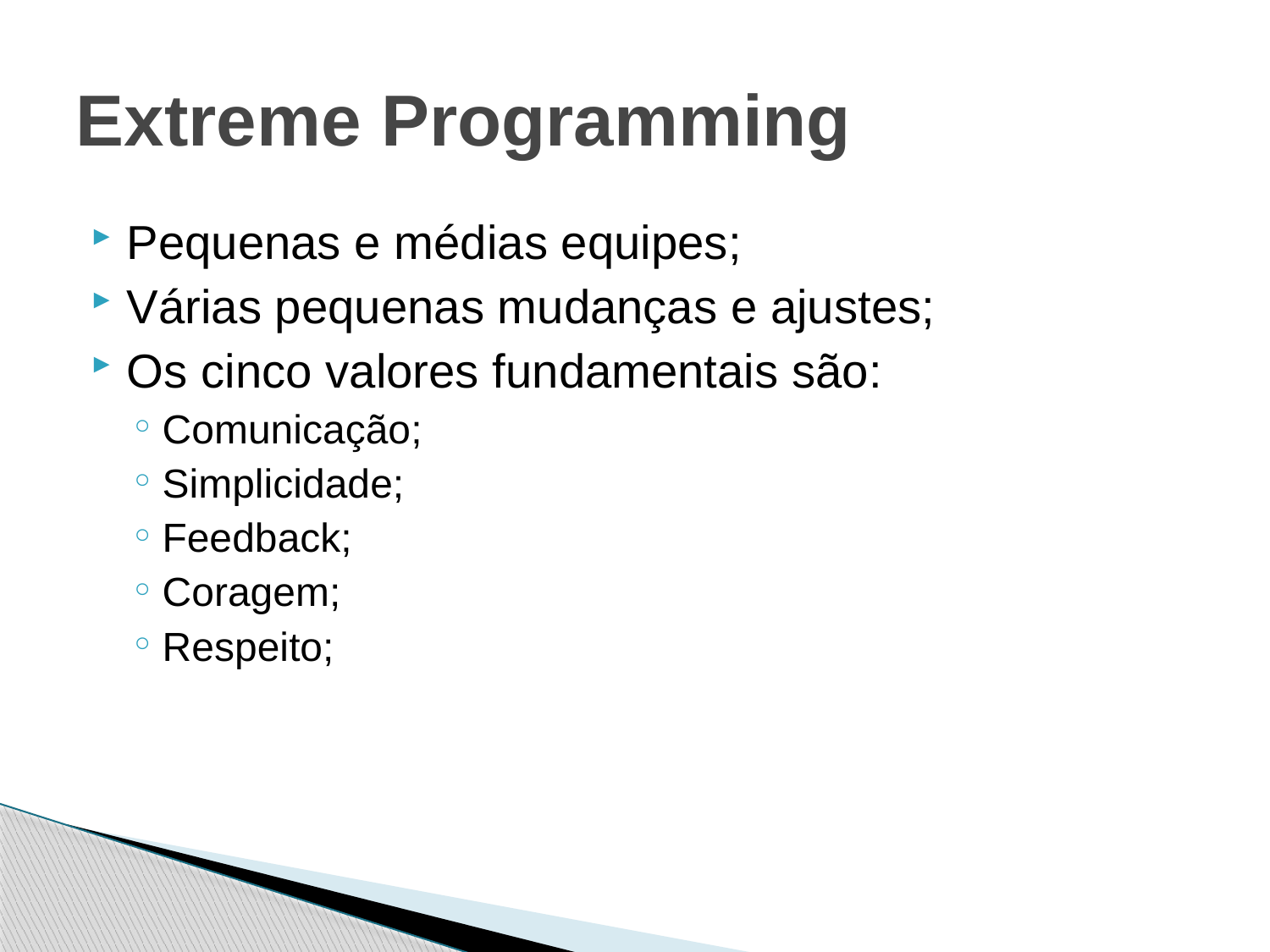

# Extreme Programming
Pequenas e médias equipes;
Várias pequenas mudanças e ajustes;
Os cinco valores fundamentais são:
Comunicação;
Simplicidade;
Feedback;
Coragem;
Respeito;